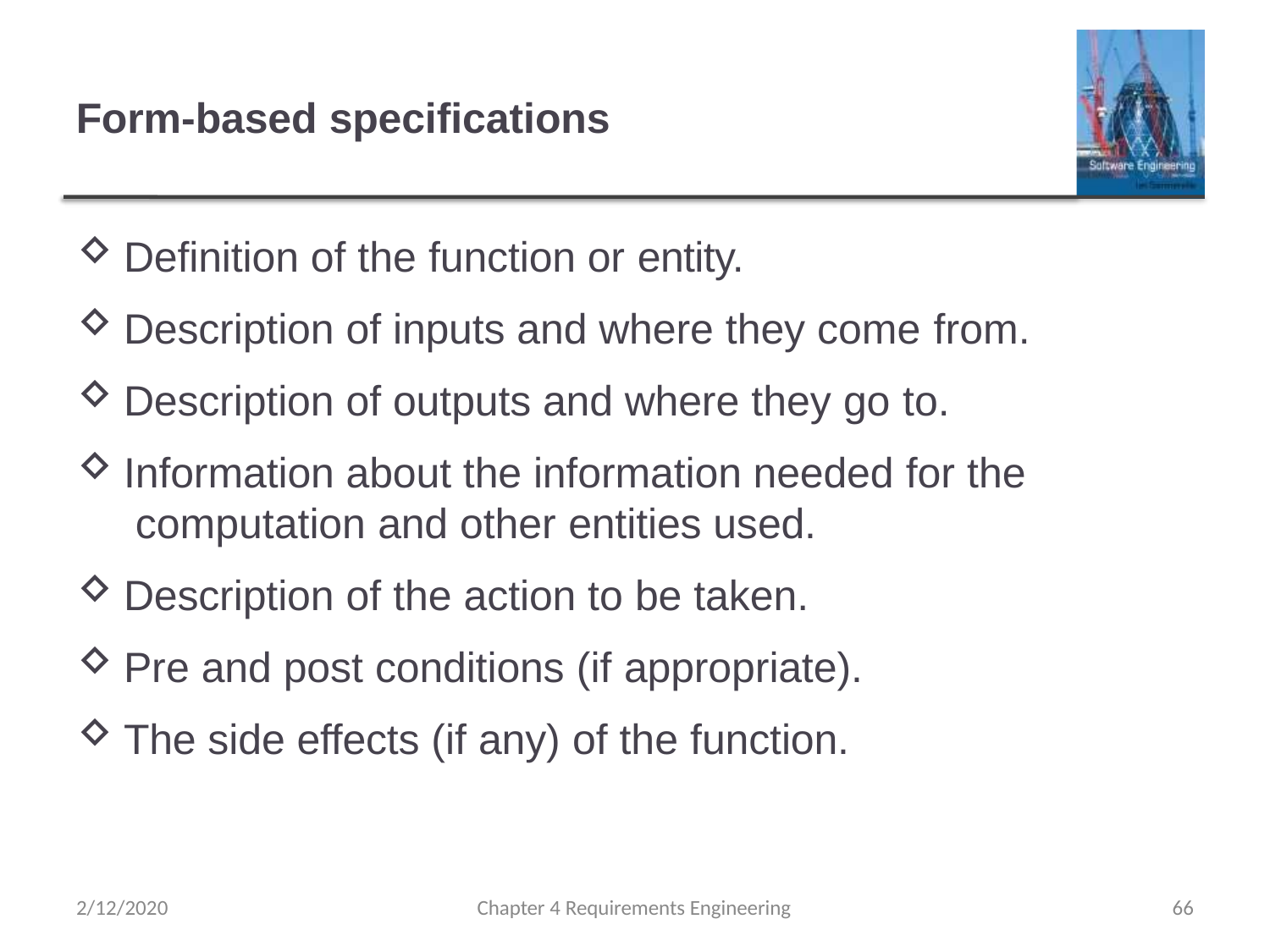

Form-based specifications

Definition of the function or entity.
Description of inputs and where they come from.
Description of outputs and where they go to.
Information about the information needed for the  computation and other entities used.
Description of the action to be taken.
Pre and post conditions (if appropriate).
The side effects (if any) of the function.
2/12/2020
Chapter 4 Requirements Engineering
66